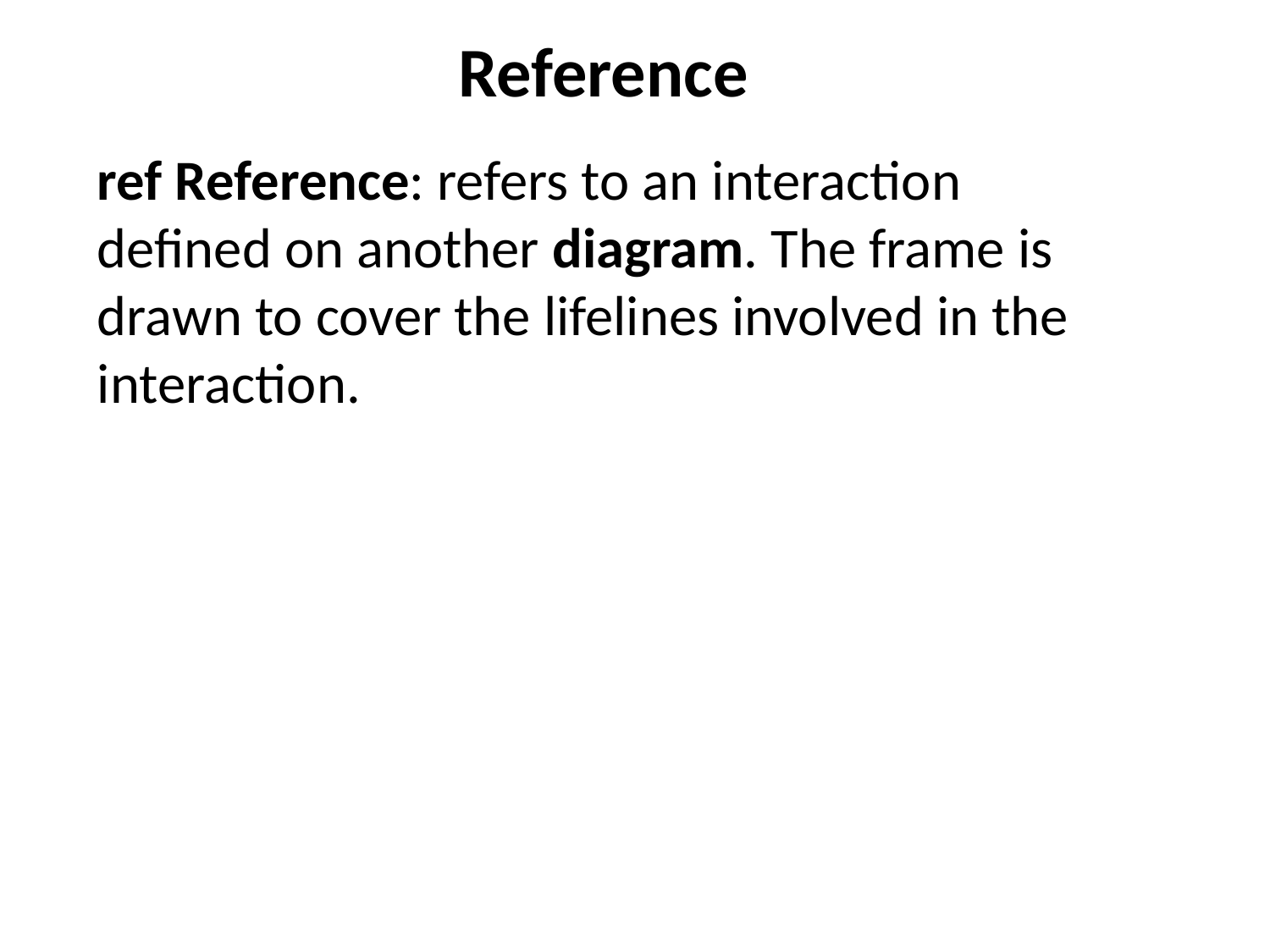

# Reference
ref Reference: refers to an interaction defined on another diagram. The frame is drawn to cover the lifelines involved in the interaction.